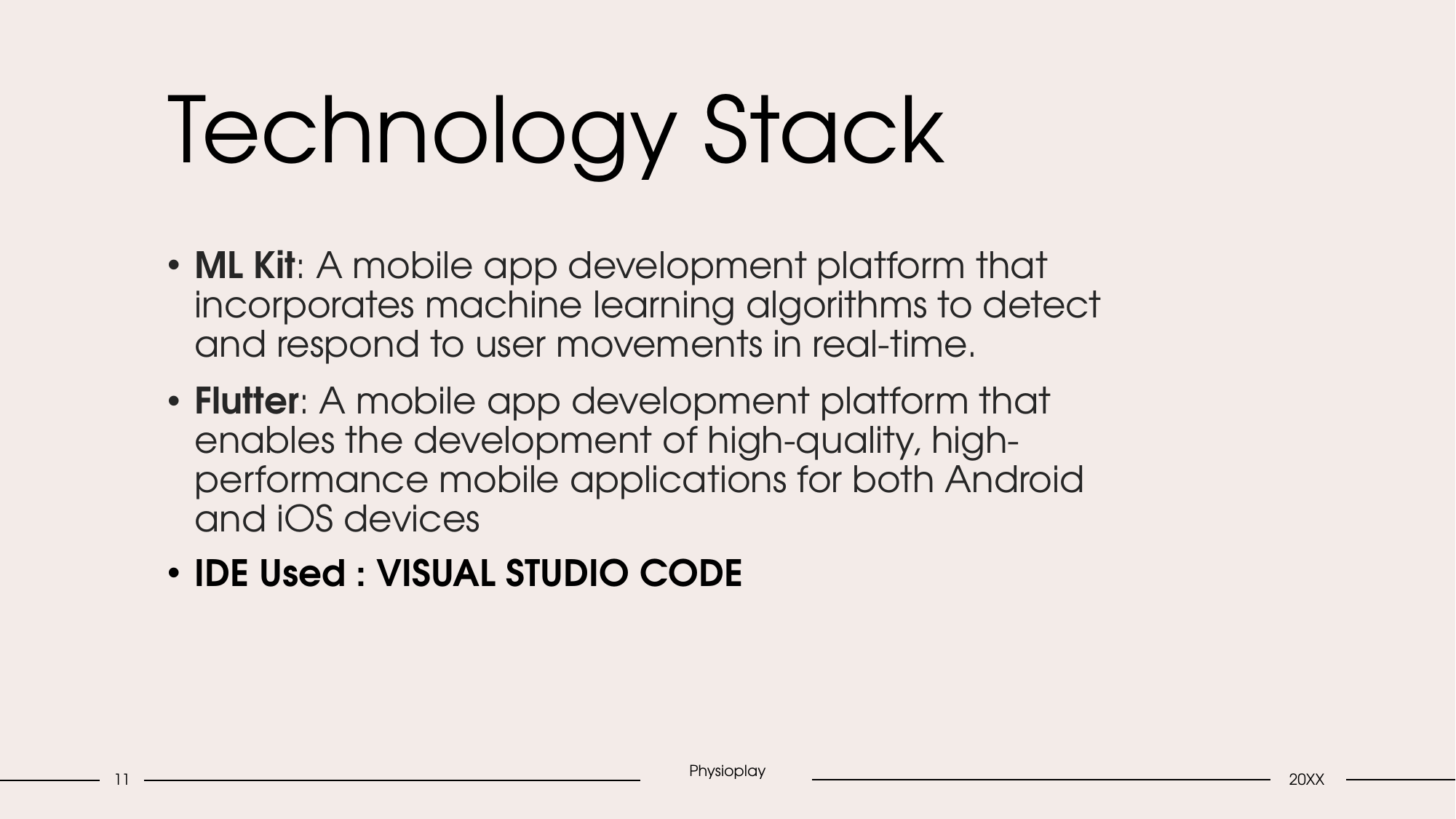

# Technology Stack
ML Kit: A mobile app development platform that incorporates machine learning algorithms to detect and respond to user movements in real-time.
Flutter: A mobile app development platform that enables the development of high-quality, high-performance mobile applications for both Android and iOS devices
IDE Used : VISUAL STUDIO CODE
11
Physioplay

20XX